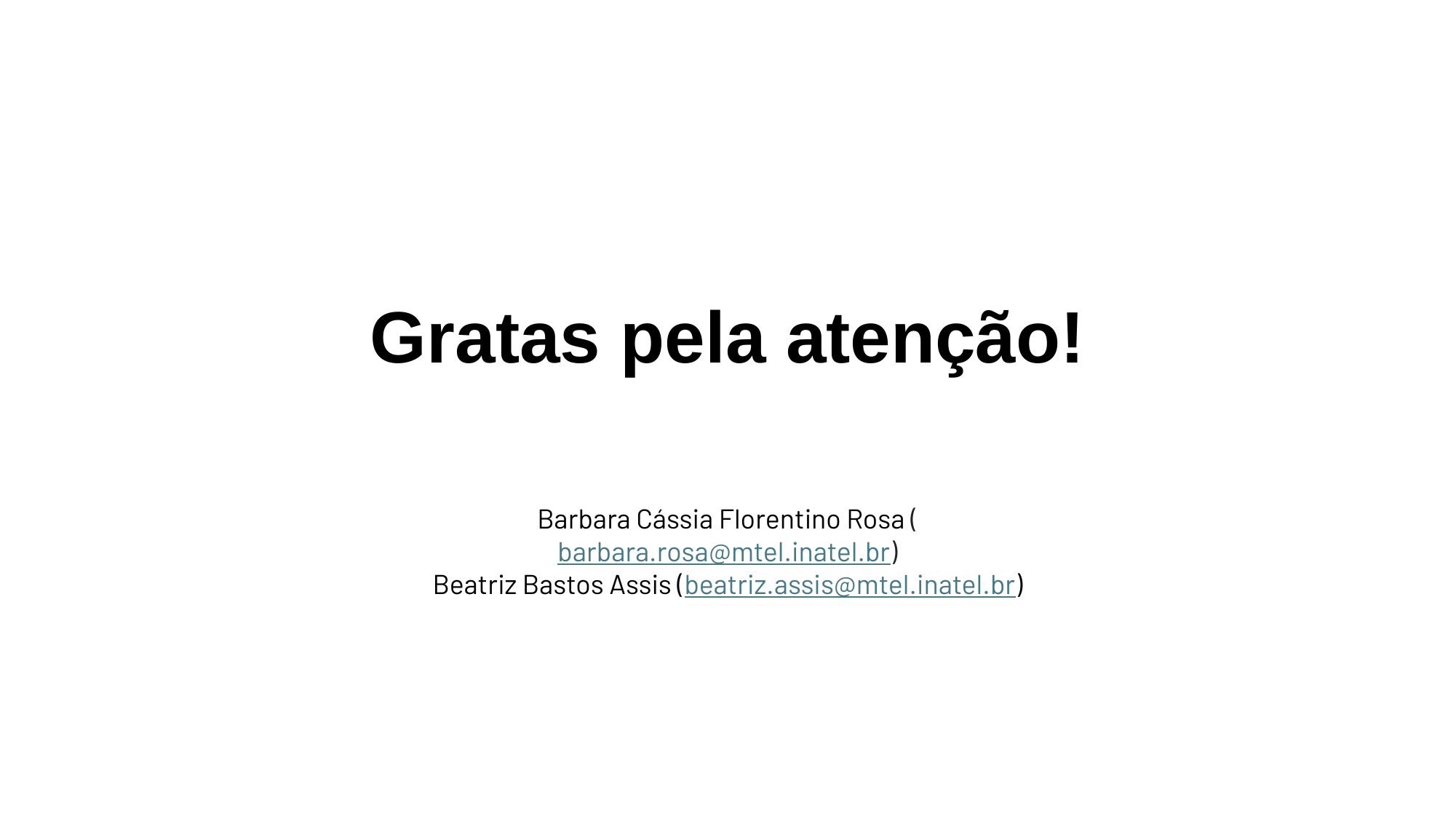

Gratas pela atenção!
Barbara Cássia Florentino Rosa (barbara.rosa@mtel.inatel.br)
Beatriz Bastos Assis (beatriz.assis@mtel.inatel.br)